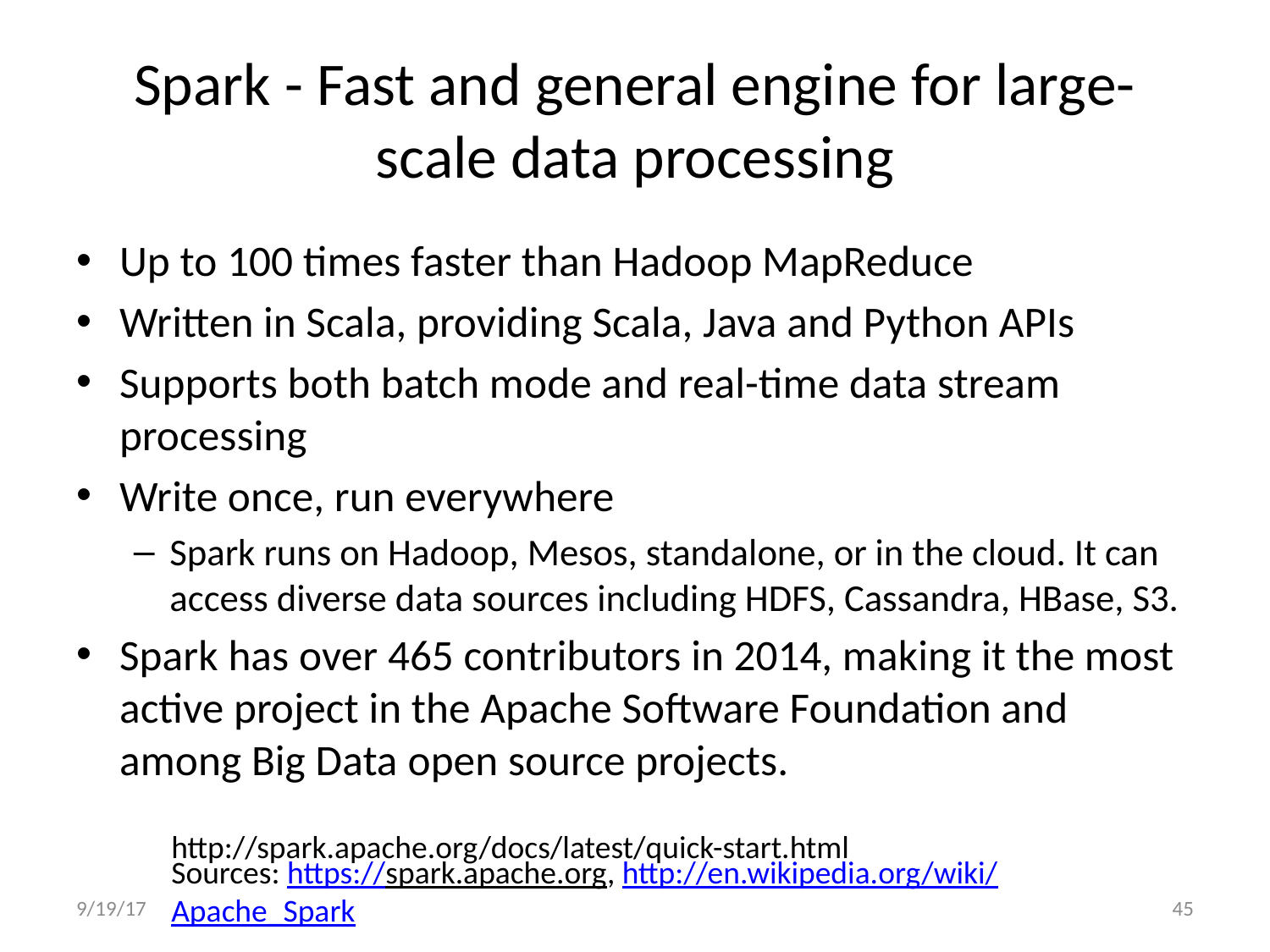

# Spark - Fast and general engine for large-scale data processing
Up to 100 times faster than Hadoop MapReduce
Written in Scala, providing Scala, Java and Python APIs
Supports both batch mode and real-time data stream processing
Write once, run everywhere
Spark runs on Hadoop, Mesos, standalone, or in the cloud. It can access diverse data sources including HDFS, Cassandra, HBase, S3.
Spark has over 465 contributors in 2014, making it the most active project in the Apache Software Foundation and among Big Data open source projects.
http://spark.apache.org/docs/latest/quick-start.html
Sources: https://spark.apache.org, http://en.wikipedia.org/wiki/Apache_Spark

9/19/17
45